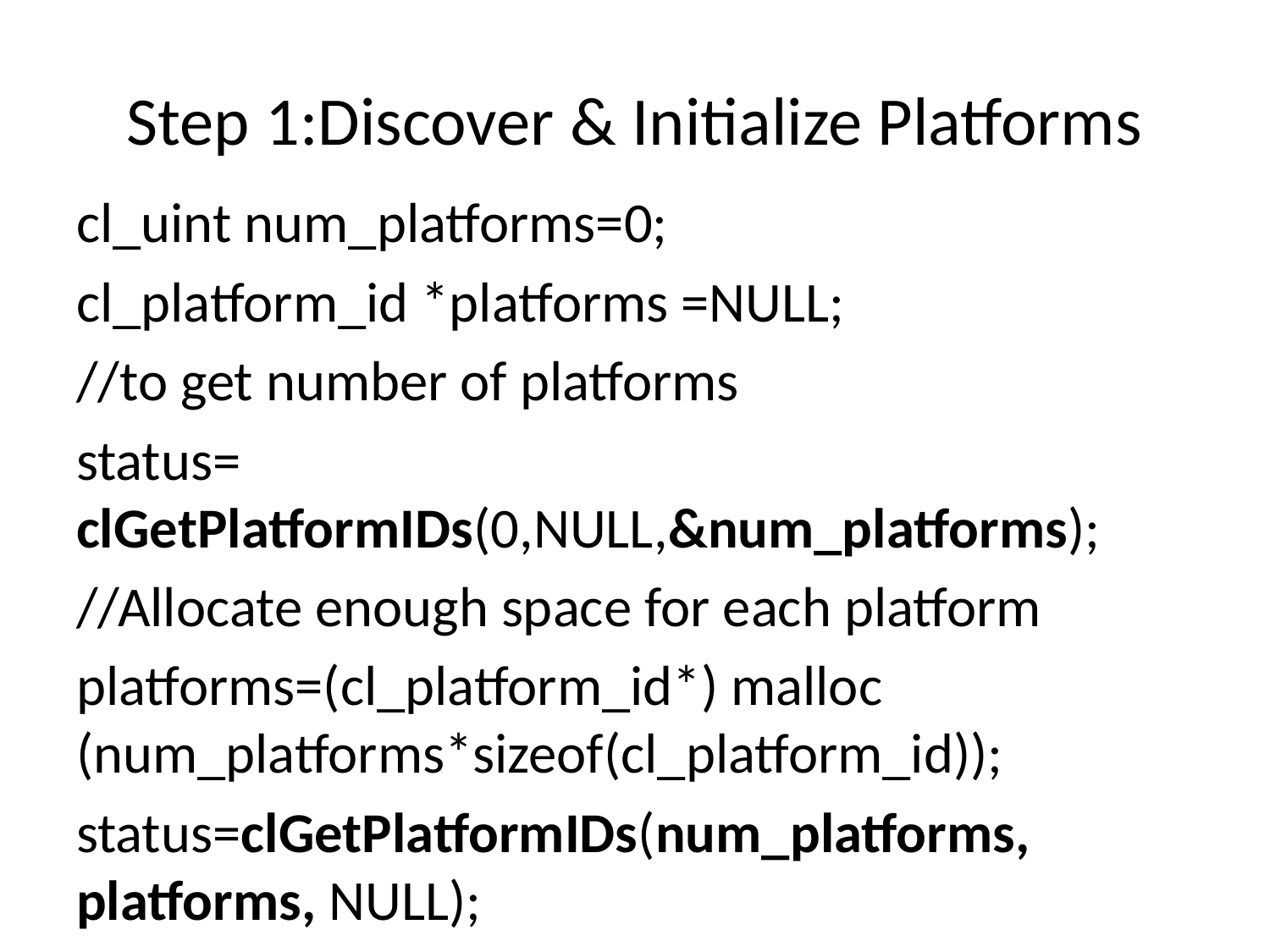

# Step 1:Discover & Initialize Platforms
cl_uint num_platforms=0;
cl_platform_id *platforms =NULL;
//to get number of platforms
status= clGetPlatformIDs(0,NULL,&num_platforms);
//Allocate enough space for each platform
platforms=(cl_platform_id*) malloc (num_platforms*sizeof(cl_platform_id));
status=clGetPlatformIDs(num_platforms, platforms, NULL);